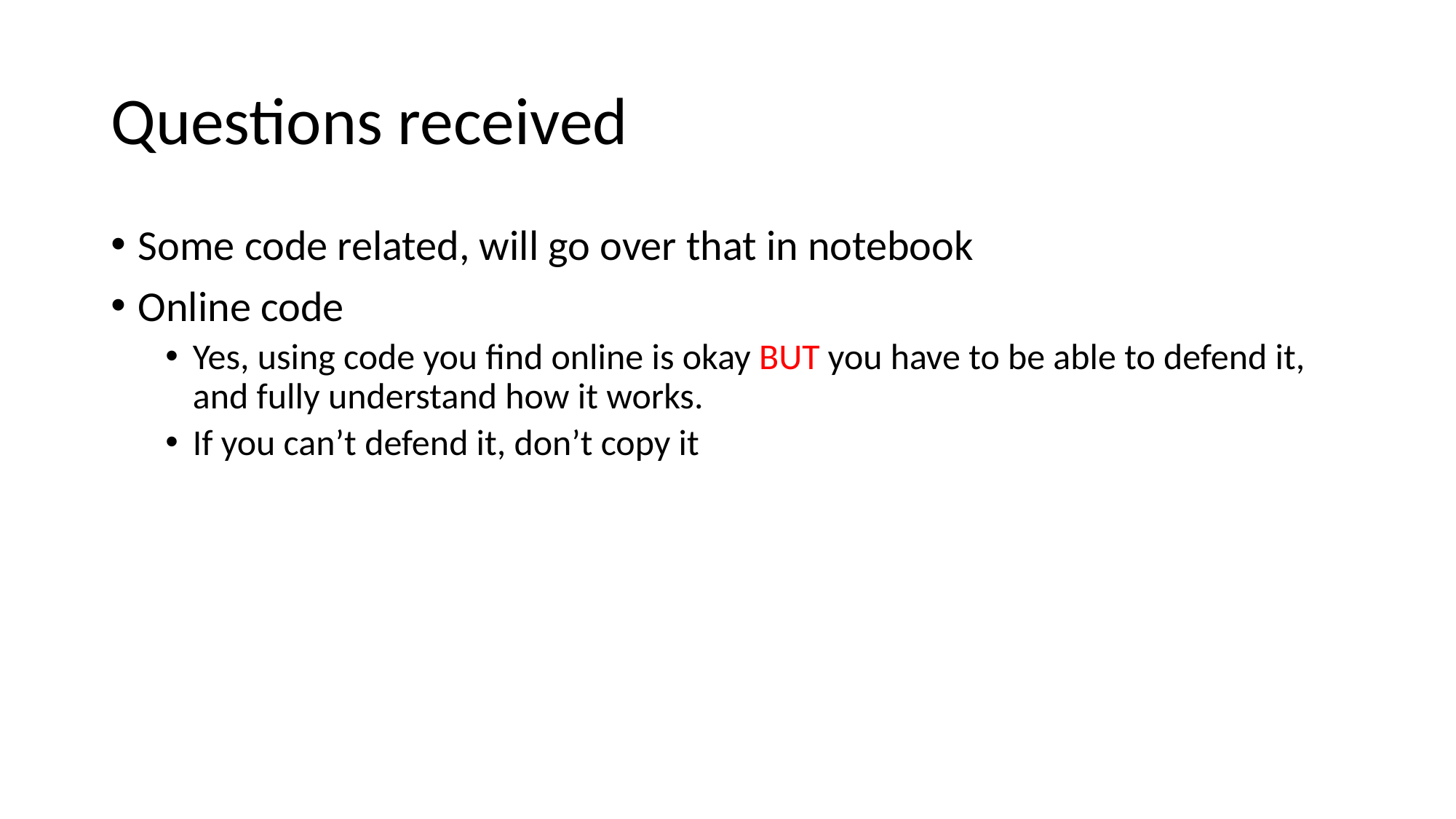

# Questions received
Some code related, will go over that in notebook
Online code
Yes, using code you find online is okay BUT you have to be able to defend it, and fully understand how it works.
If you can’t defend it, don’t copy it